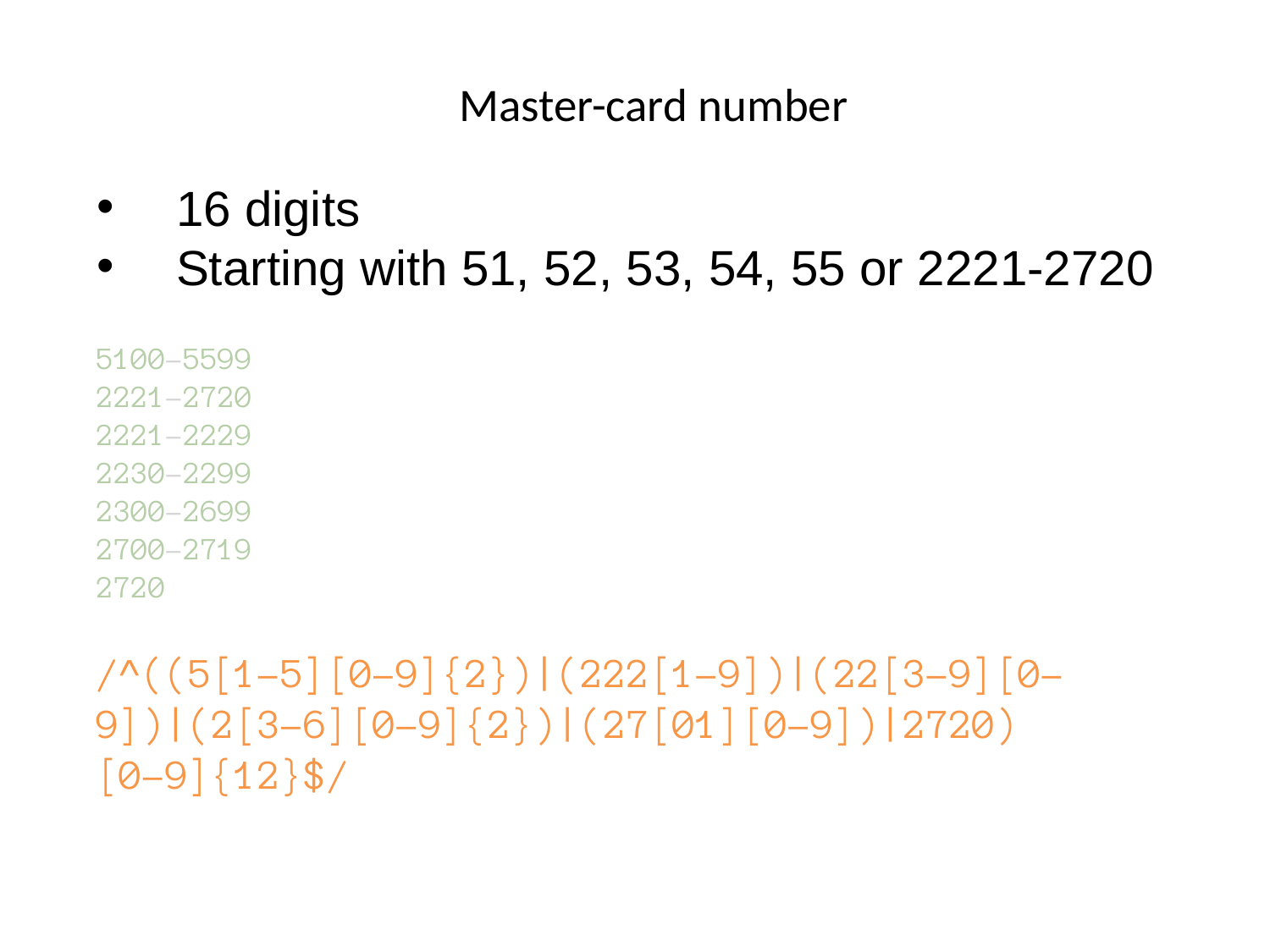

# Master-card number
16 digits
Starting with 51, 52, 53, 54, 55 or 2221-2720
5100-5599
2221-2720
2221-2229
2230-2299
2300-2699
2700-2719
2720
/^((5[1-5][0-9]{2})|(222[1-9])|(22[3-9][0-9])|(2[3-6][0-9]{2})|(27[01][0-9])|2720)[0-9]{12}$/